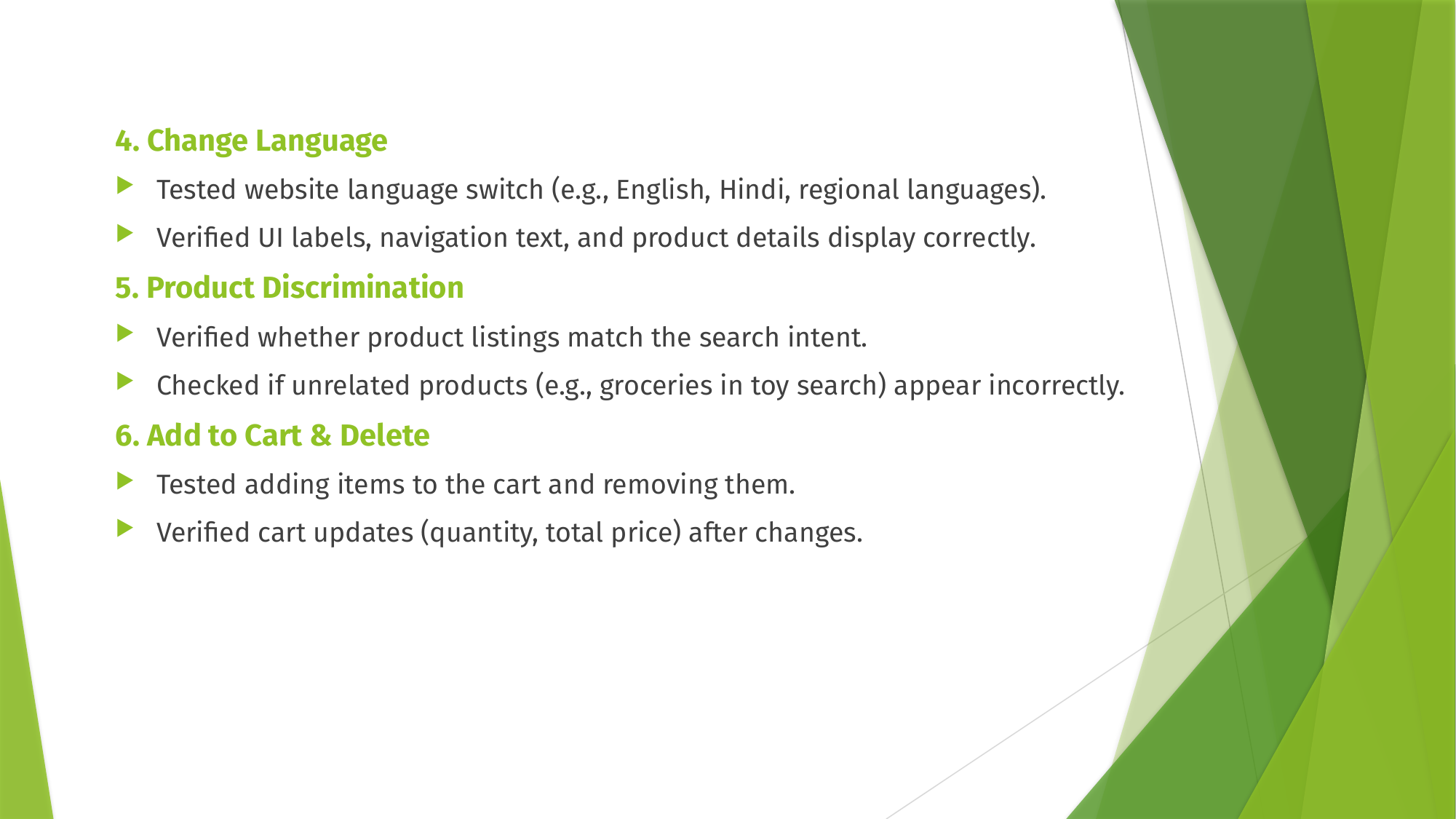

4. Change Language
Tested website language switch (e.g., English, Hindi, regional languages).
Verified UI labels, navigation text, and product details display correctly.
5. Product Discrimination
Verified whether product listings match the search intent.
Checked if unrelated products (e.g., groceries in toy search) appear incorrectly.
6. Add to Cart & Delete
Tested adding items to the cart and removing them.
Verified cart updates (quantity, total price) after changes.